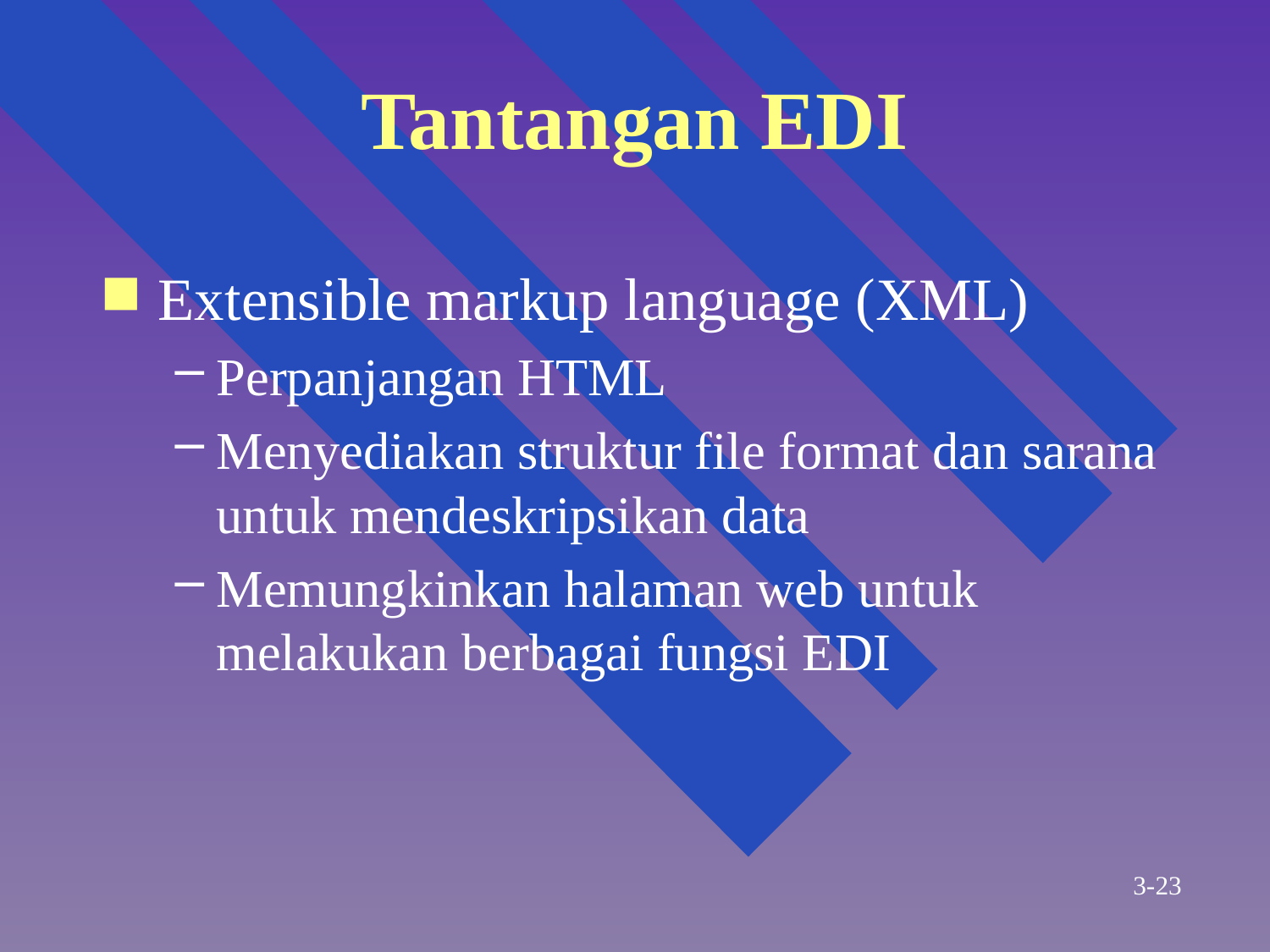

# Tantangan EDI
Extensible markup language (XML)
Perpanjangan HTML
Menyediakan struktur file format dan sarana untuk mendeskripsikan data
Memungkinkan halaman web untuk melakukan berbagai fungsi EDI

3-23